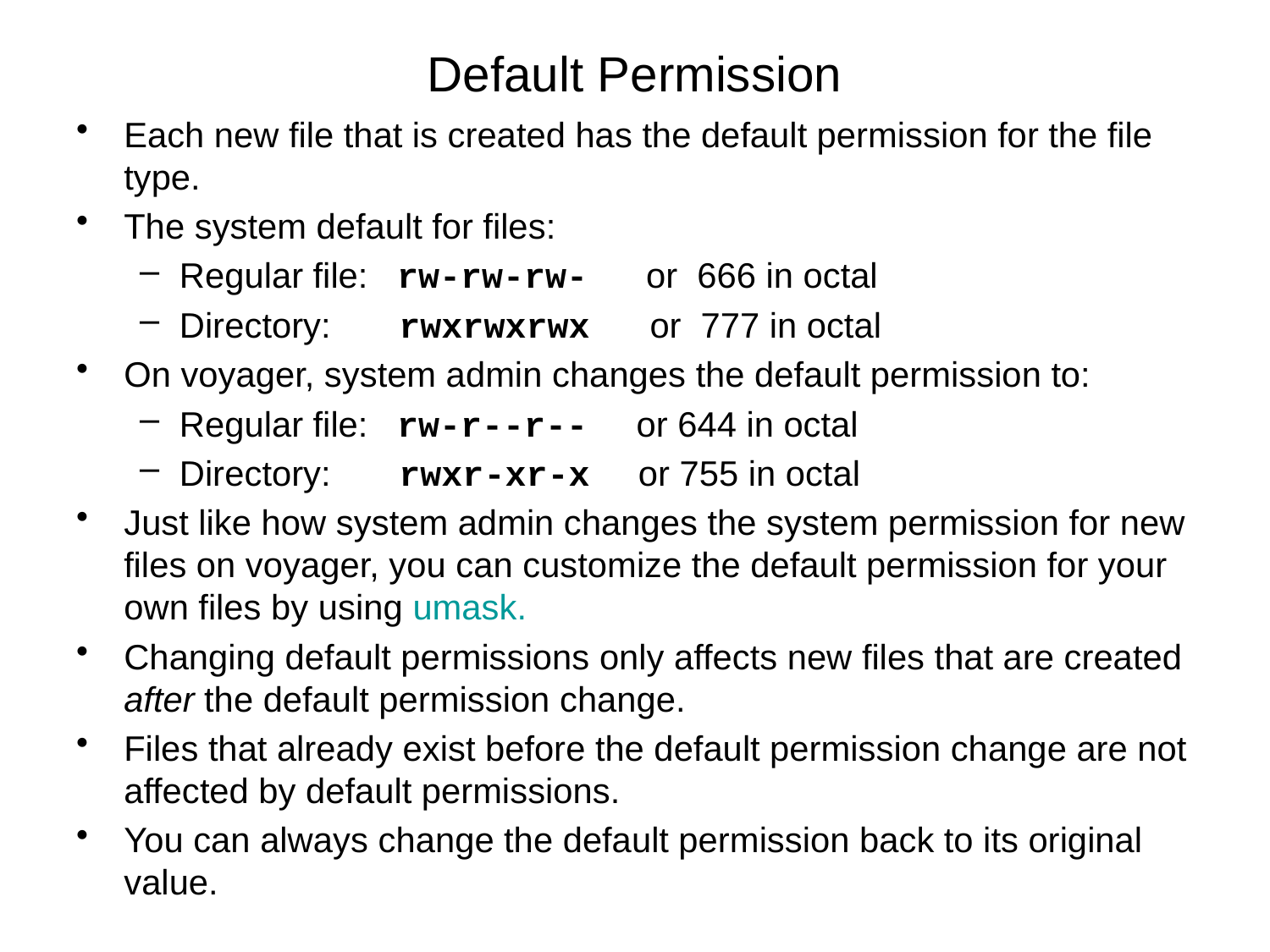

# Default Permission
Each new file that is created has the default permission for the file type.
The system default for files:
Regular file:   rw-rw-rw-      or  666 in octal
Directory:       rwxrwxrwx     or  777 in octal
On voyager, system admin changes the default permission to:
Regular file:   rw-r--r--     or 644 in octal
Directory:       rwxr-xr-x     or 755 in octal
Just like how system admin changes the system permission for new files on voyager, you can customize the default permission for your own files by using umask.
Changing default permissions only affects new files that are created after the default permission change.
Files that already exist before the default permission change are not affected by default permissions.
You can always change the default permission back to its original value.